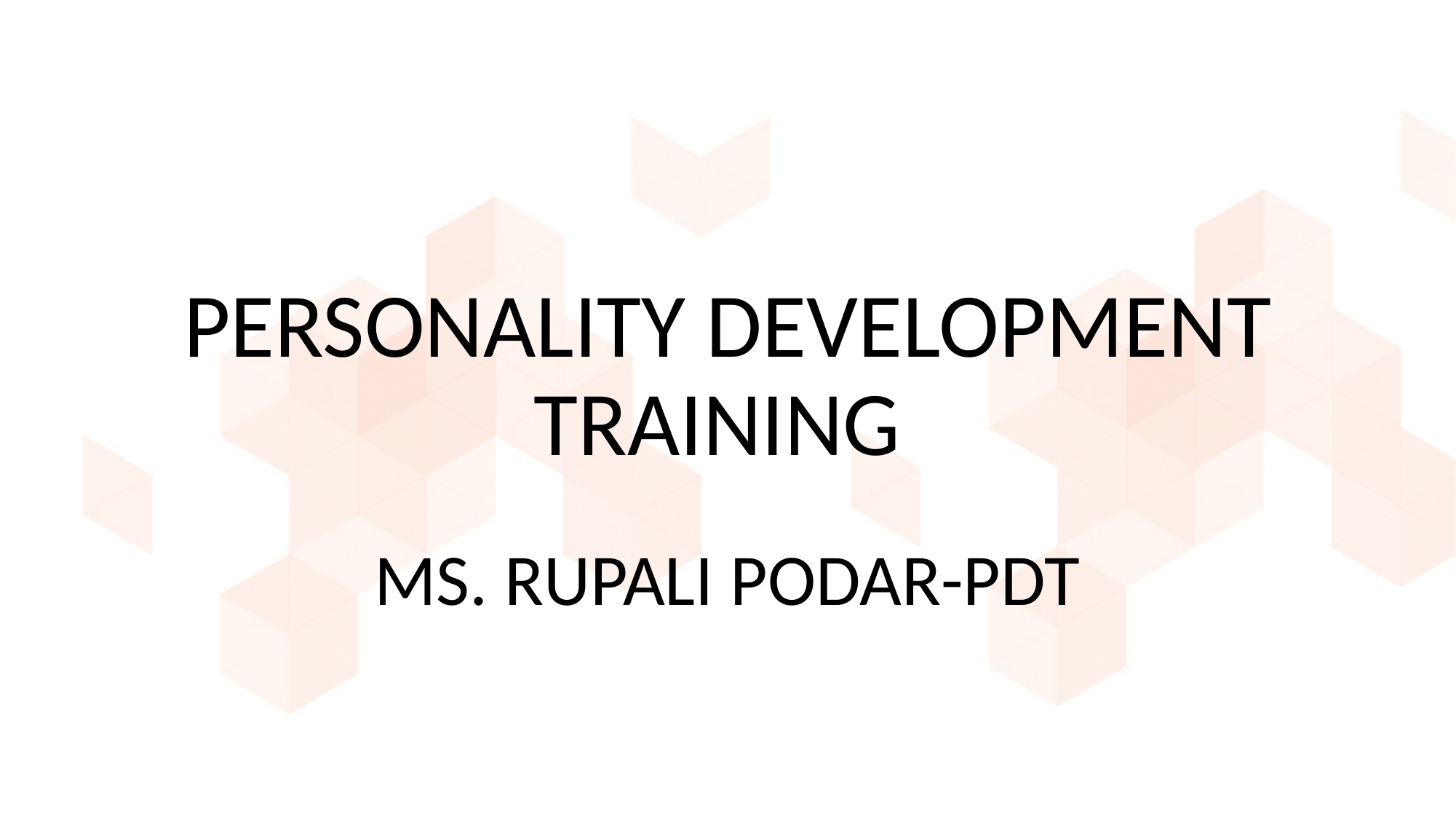

# PERSONALITY DEVELOPMENT TRAINING
MS. RUPALI PODAR-PDT